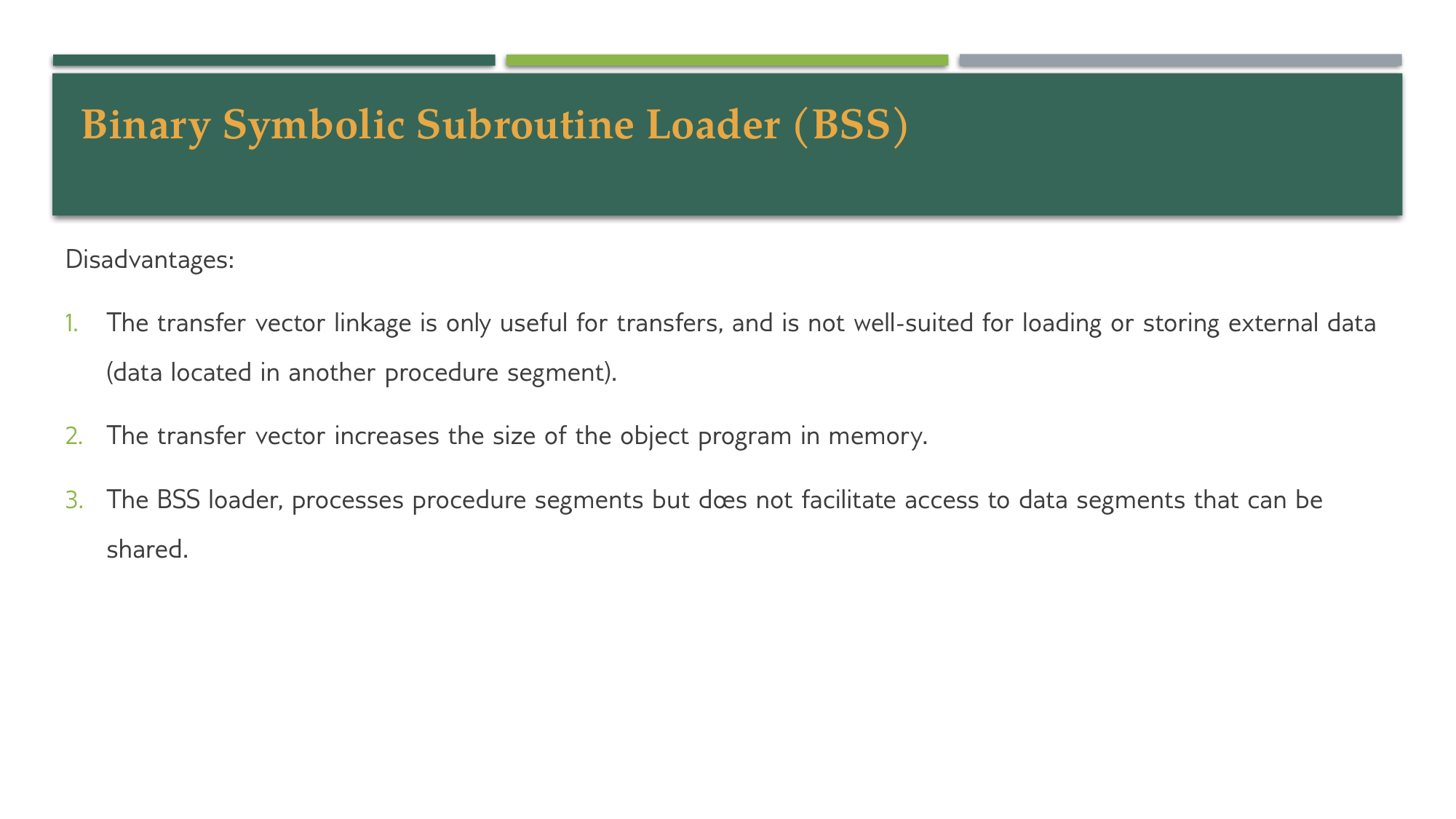

# Binary Symbolic Subroutine Loader (BSS)
Disadvantages:
The transfer vector linkage is only useful for transfers, and is not well-suited for loading or storing external data (data located in another procedure segment).
The transfer vector increases the size of the object program in memory.
The BSS loader, processes procedure segments but does not facilitate access to data segments that can be shared.